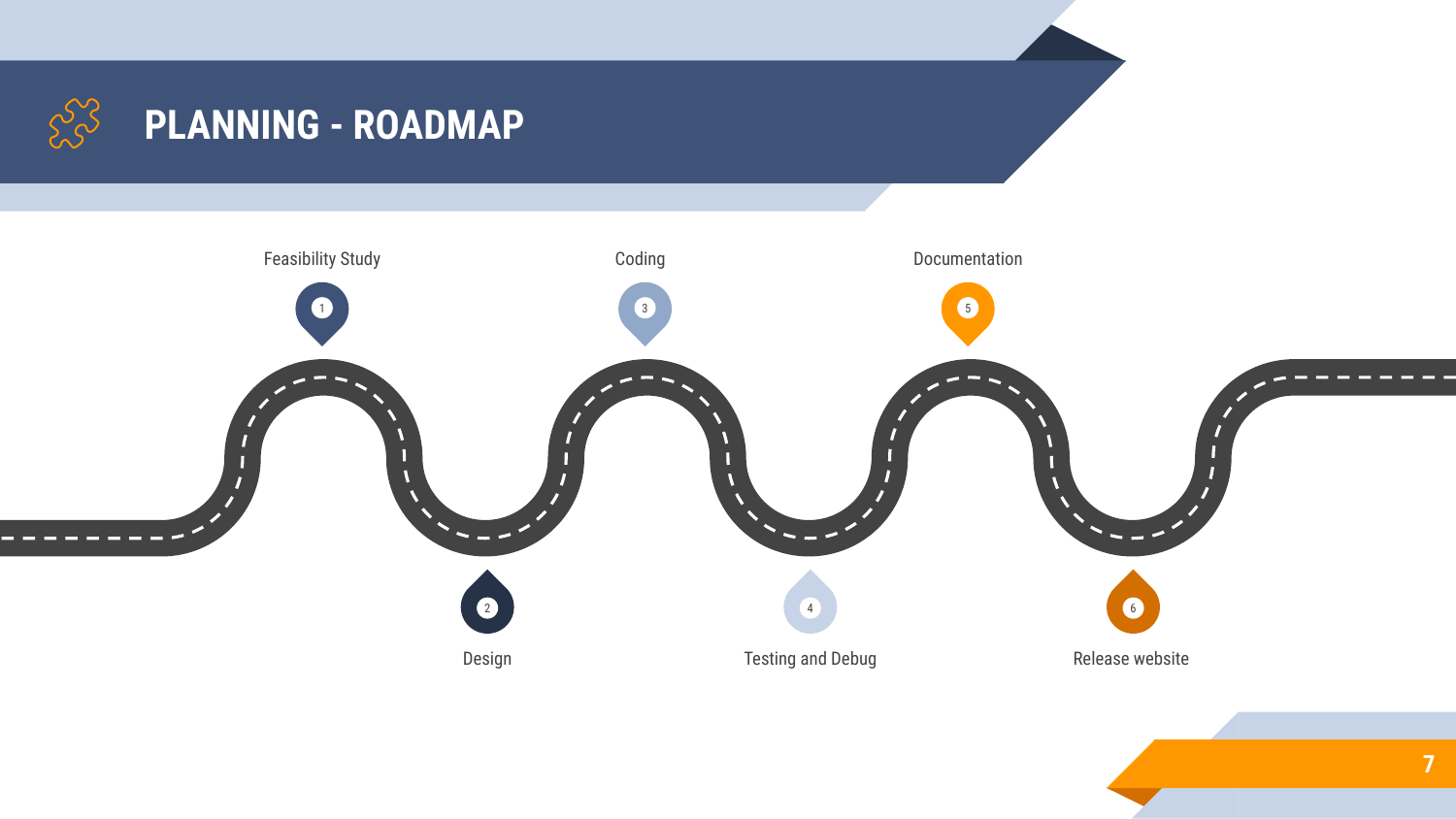

# PLANNING - ROADMAP

Feasibility Study
Coding
Documentation

1

3

5

2

6

4
Design
Release website
Testing and Debug
7